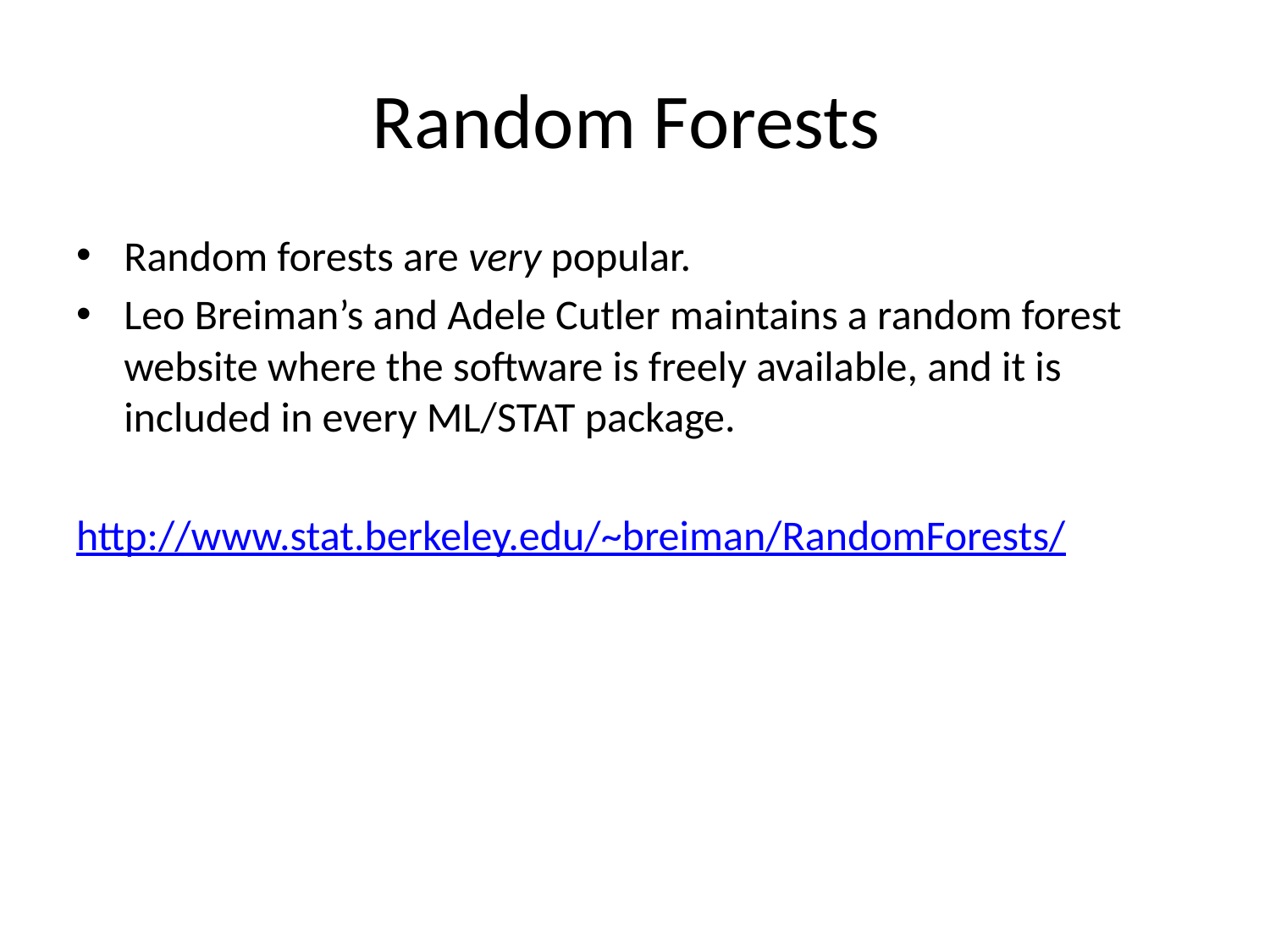

# Random Forests
Random forests are very popular.
Leo Breiman’s and Adele Cutler maintains a random forest website where the software is freely available, and it is included in every ML/STAT package.

http://www.stat.berkeley.edu/~breiman/RandomForests/